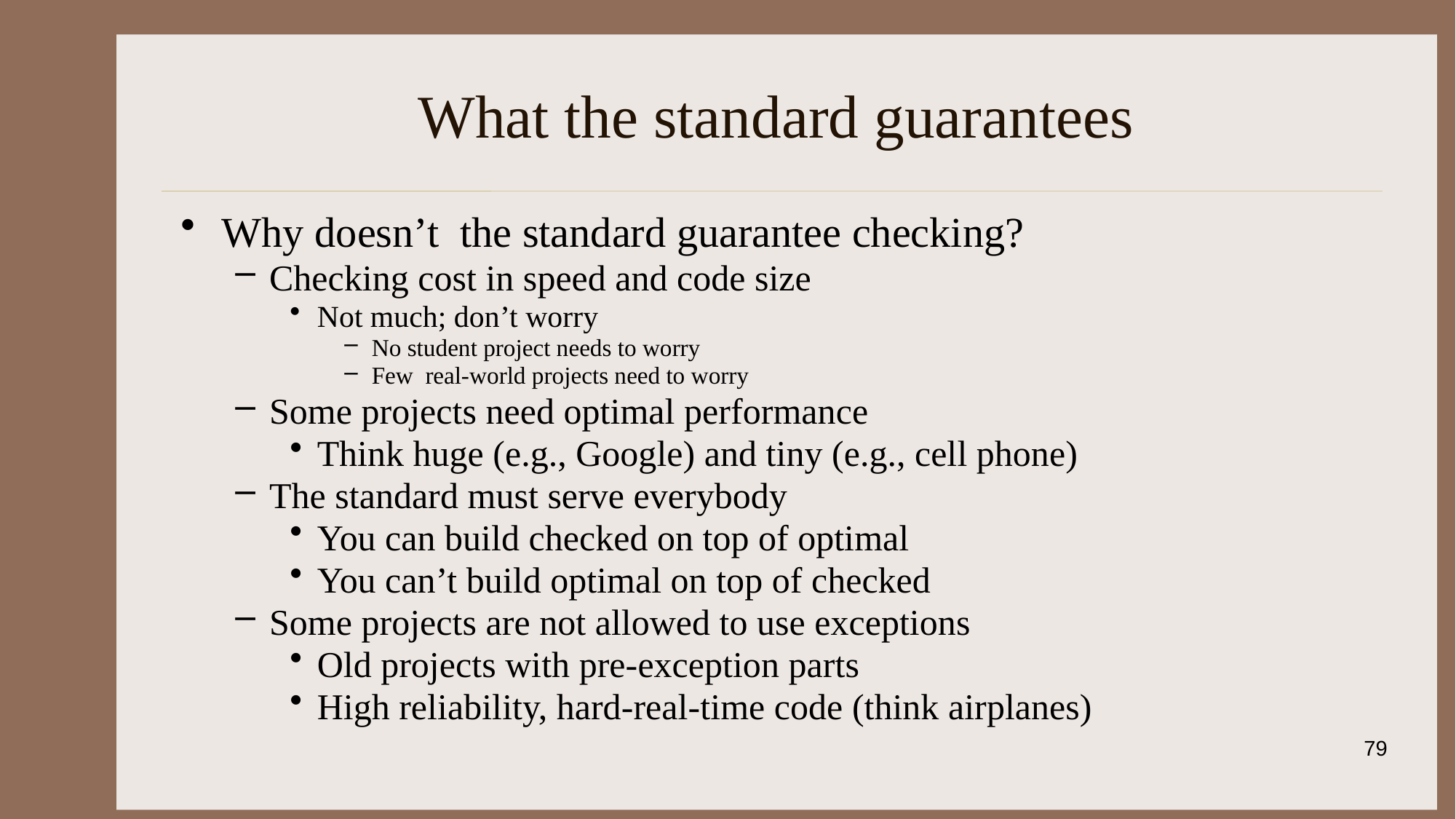

# What the standard guarantees
Why doesn’t  the standard guarantee checking?
Checking cost in speed and code size
Not much; don’t worry
No student project needs to worry
Few  real-world projects need to worry
Some projects need optimal performance
Think huge (e.g., Google) and tiny (e.g., cell phone)
The standard must serve everybody
You can build checked on top of optimal
You can’t build optimal on top of checked
Some projects are not allowed to use exceptions
Old projects with pre-exception parts
High reliability, hard-real-time code (think airplanes)
79